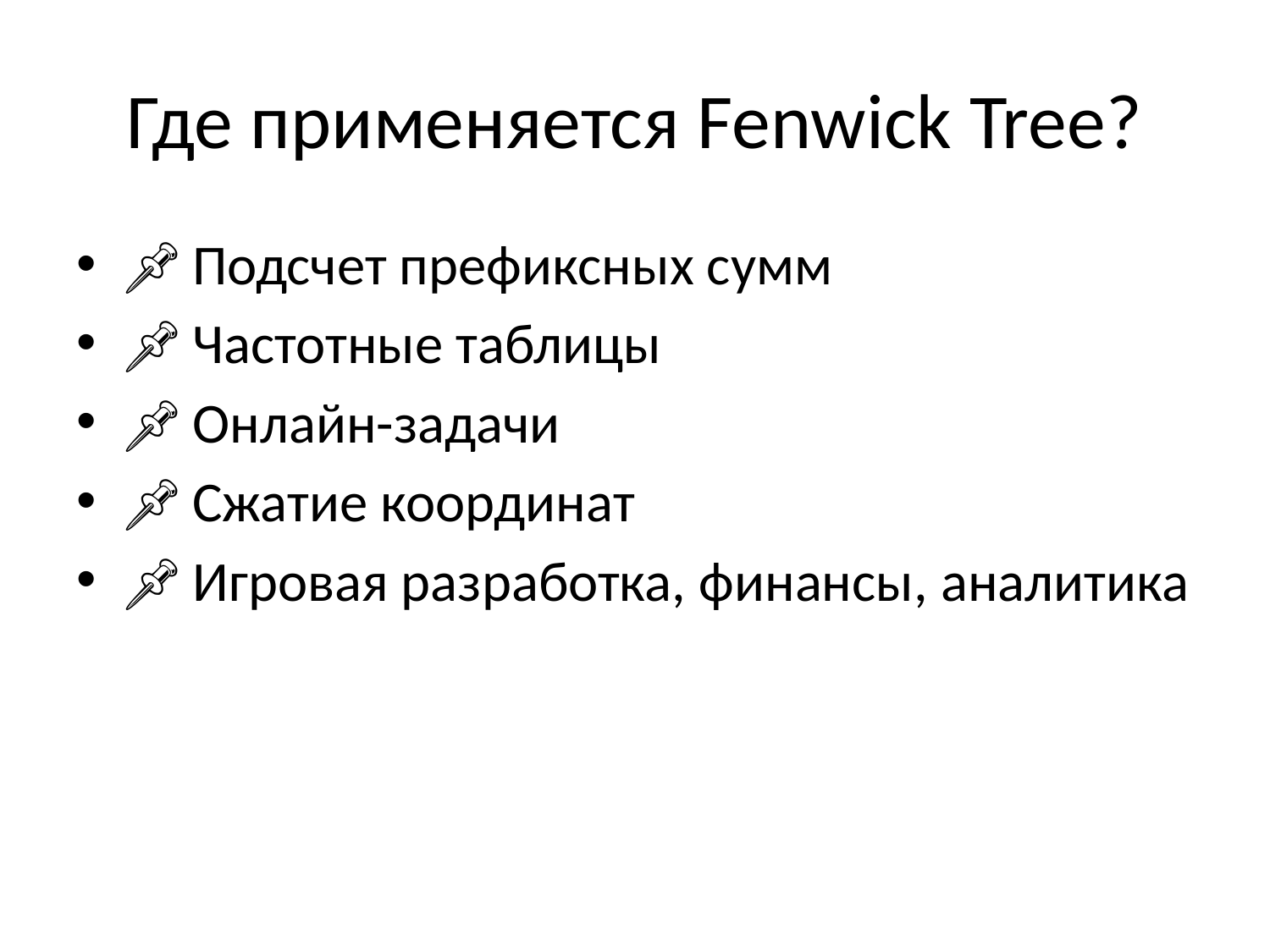

# Где применяется Fenwick Tree?
📌 Подсчет префиксных сумм
📌 Частотные таблицы
📌 Онлайн-задачи
📌 Сжатие координат
📌 Игровая разработка, финансы, аналитика